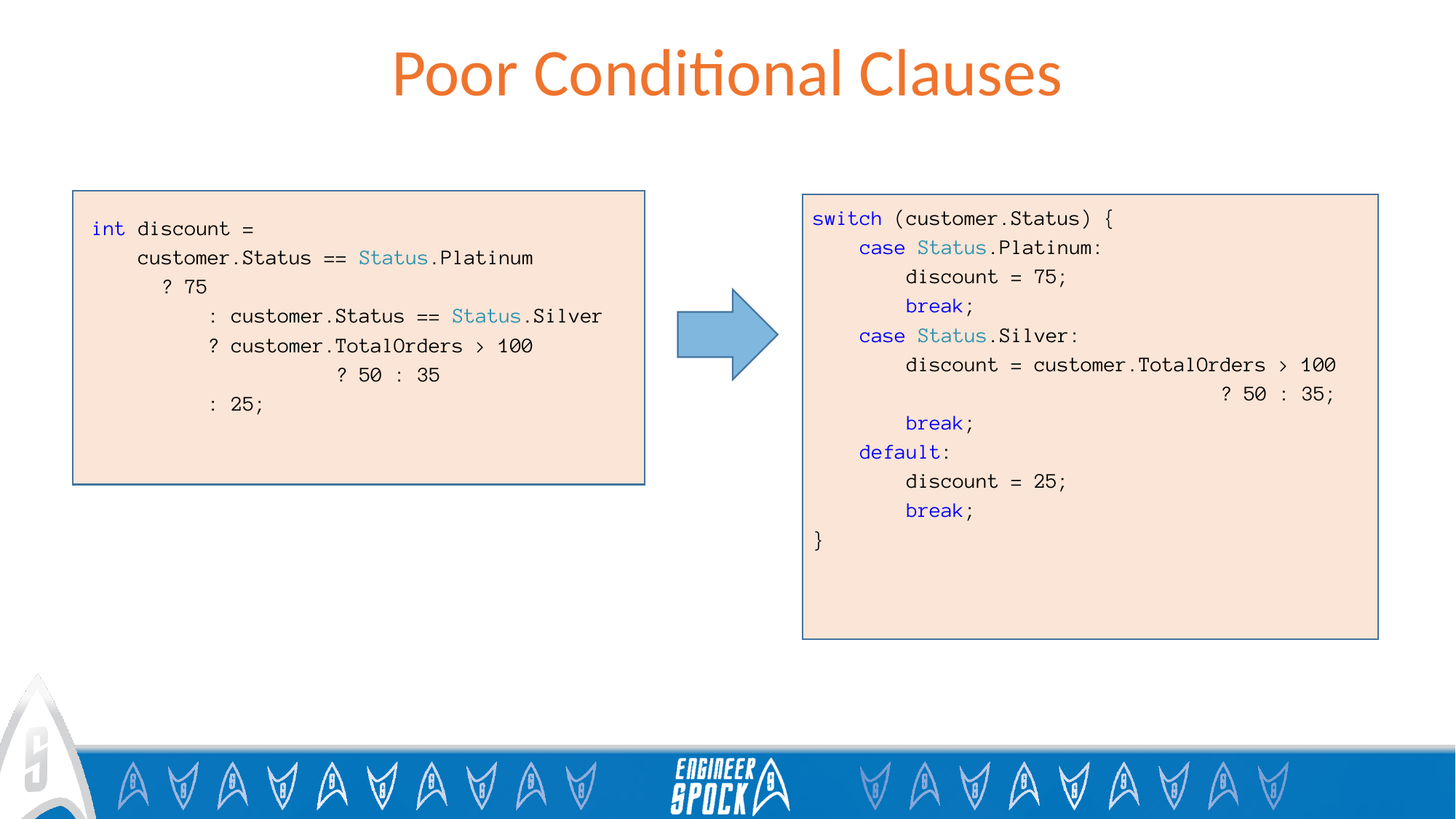

# Poor Conditional Clauses

int discount =
    customer.Status == Status.Platinum
      ? 75
          : customer.Status == Status.Silver
          ? customer.TotalOrders > 100
                     ? 50 : 35
          : 25;

switch (customer.Status) {
    case Status.Platinum:
        discount = 75;
        break;
    case Status.Silver:
        discount = customer.TotalOrders > 100
                                   ? 50 : 35;
        break;
    default:
        discount = 25;
        break;
}